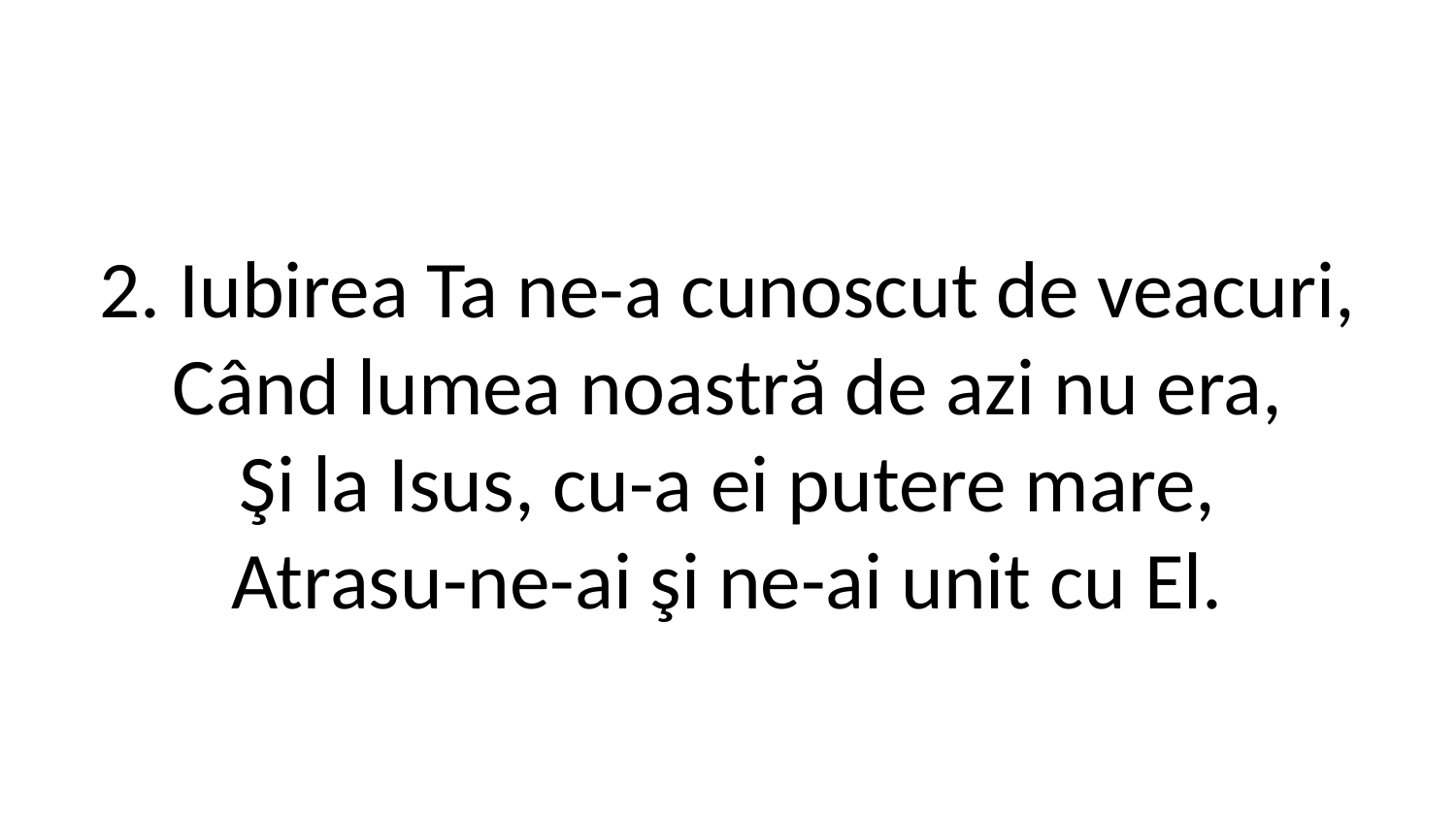

2. Iubirea Ta ne-a cunoscut de veacuri,
Când lumea noastră de azi nu era,
Şi la Isus, cu-a ei putere mare,
Atrasu-ne-ai şi ne-ai unit cu El.